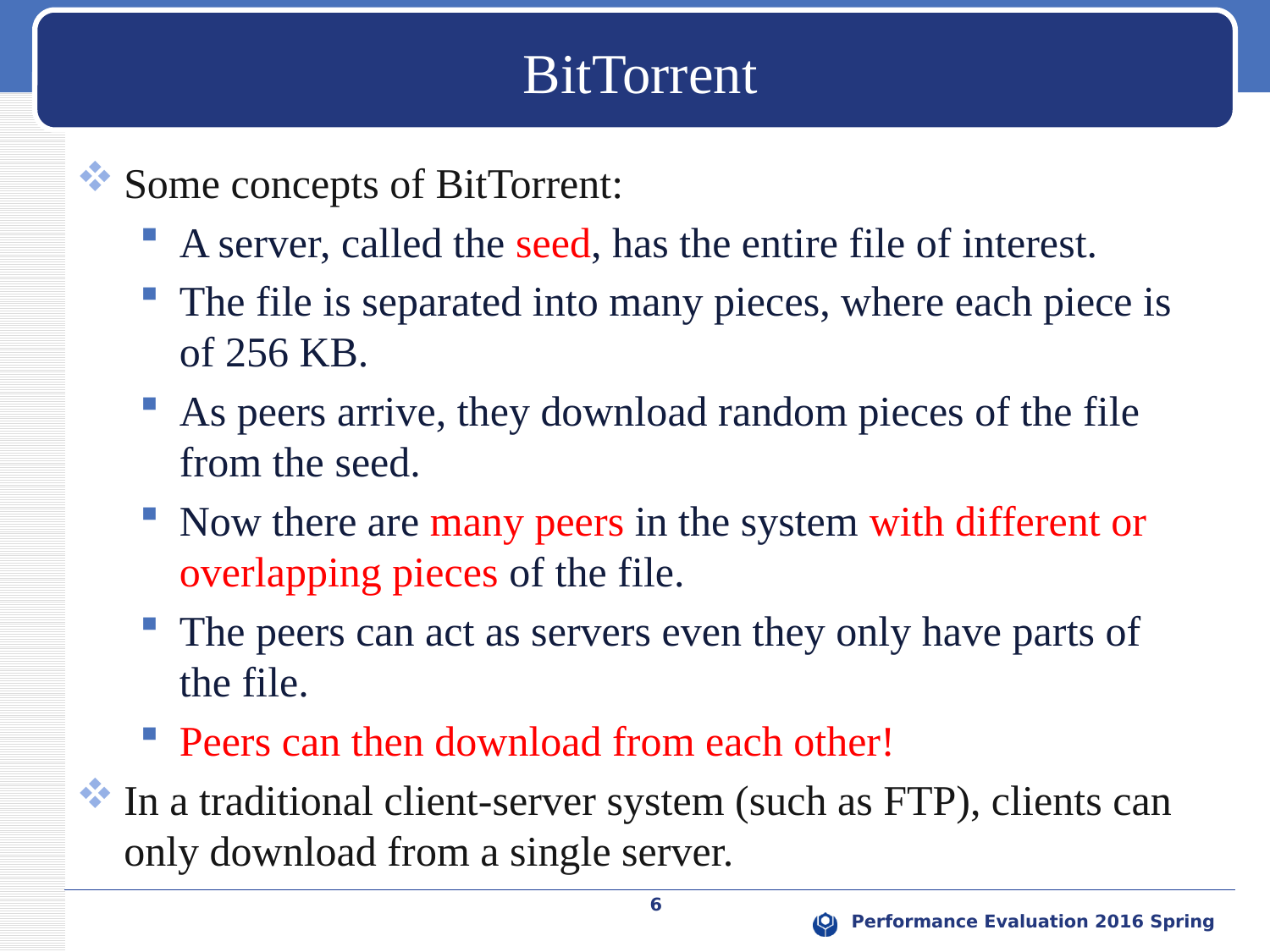

# BitTorrent
Some concepts of BitTorrent:
A server, called the seed, has the entire file of interest.
The file is separated into many pieces, where each piece is of 256 KB.
As peers arrive, they download random pieces of the file from the seed.
Now there are many peers in the system with different or overlapping pieces of the file.
The peers can act as servers even they only have parts of the file.
Peers can then download from each other!
In a traditional client-server system (such as FTP), clients can only download from a single server.
6
Performance Evaluation 2016 Spring